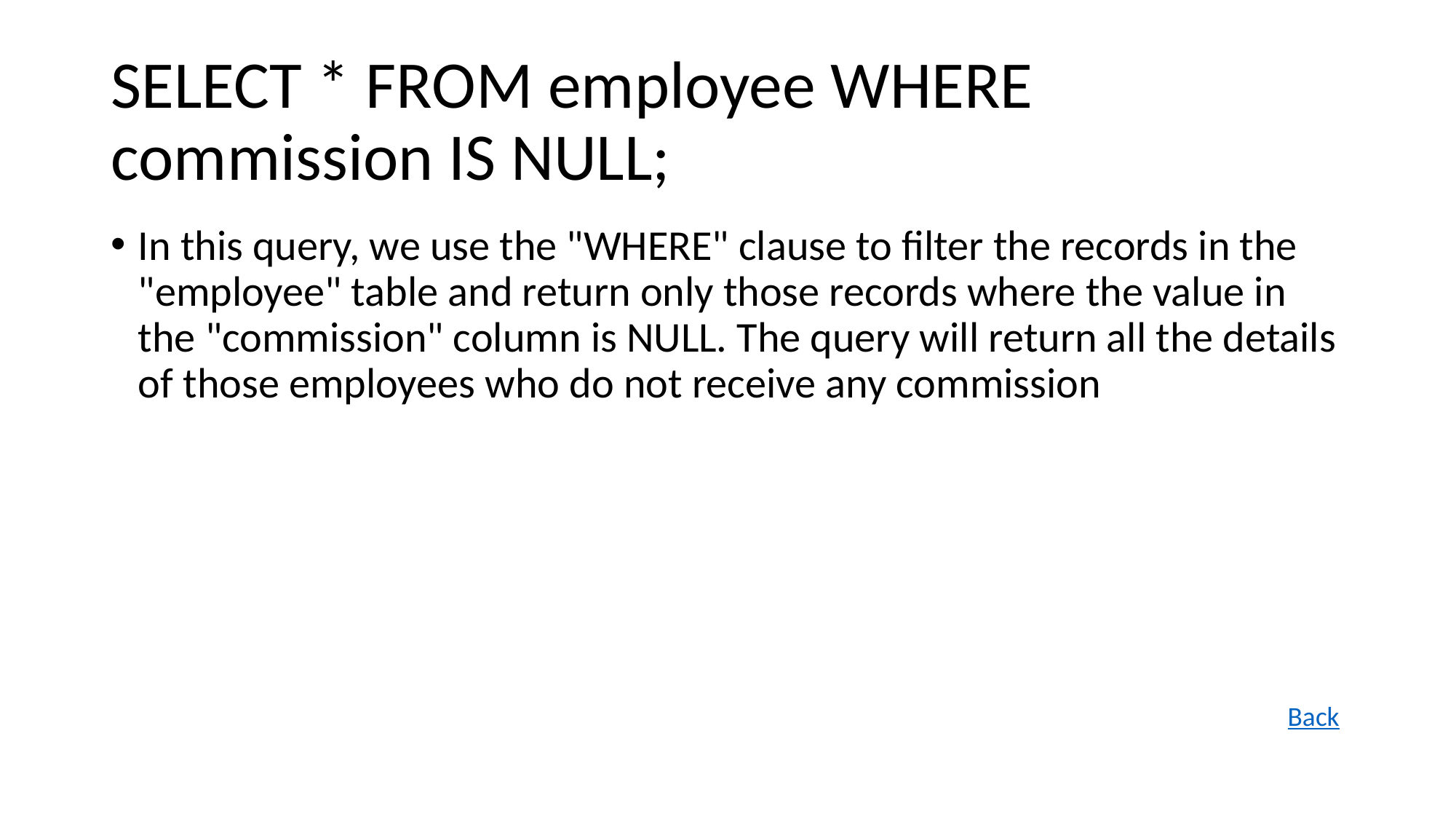

# SELECT * FROM employee WHERE commission IS NULL;
In this query, we use the "WHERE" clause to filter the records in the "employee" table and return only those records where the value in the "commission" column is NULL. The query will return all the details of those employees who do not receive any commission
Back